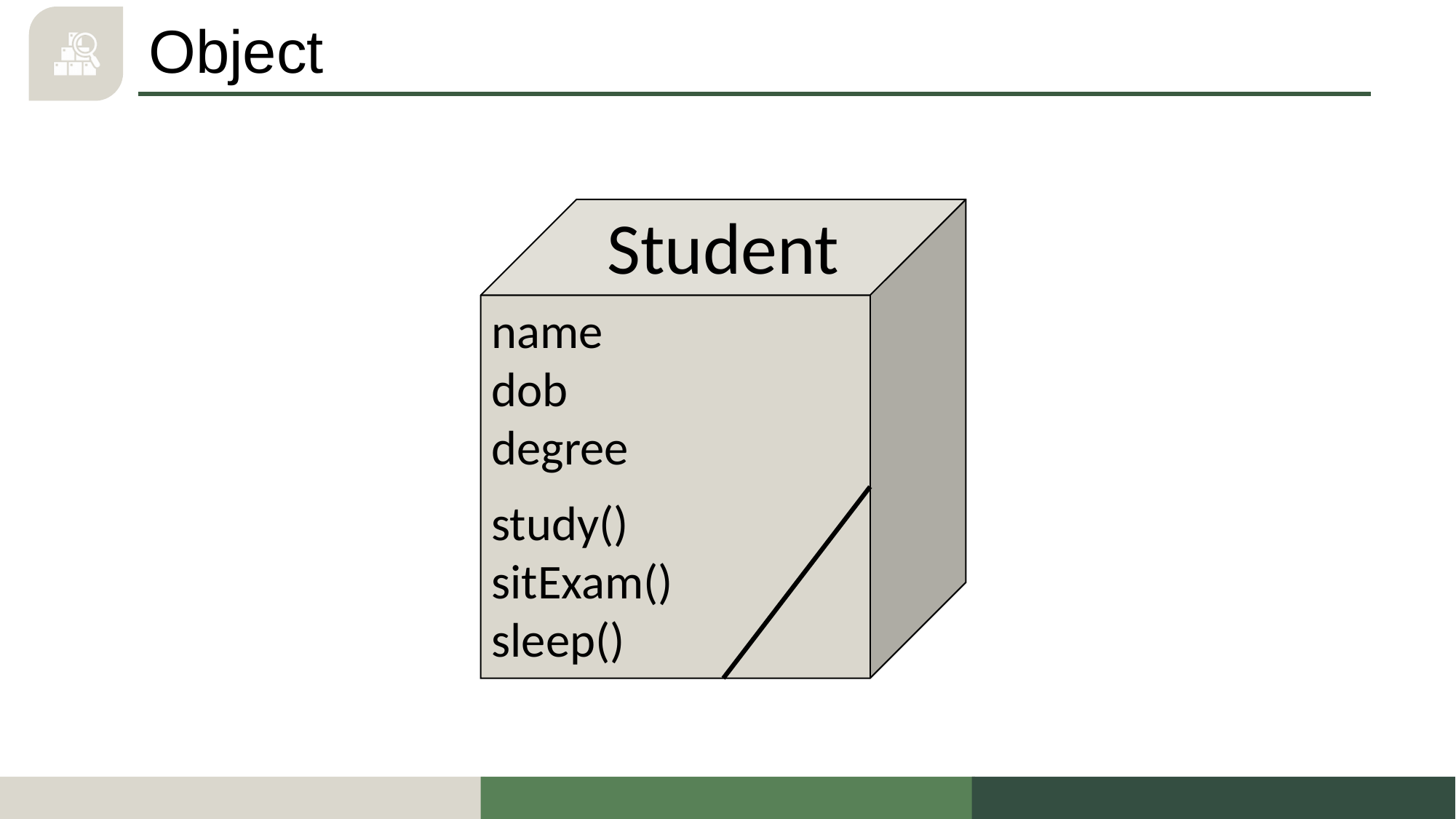

# Object
Student

name
dob
degree
study()
sitExam()
sleep()